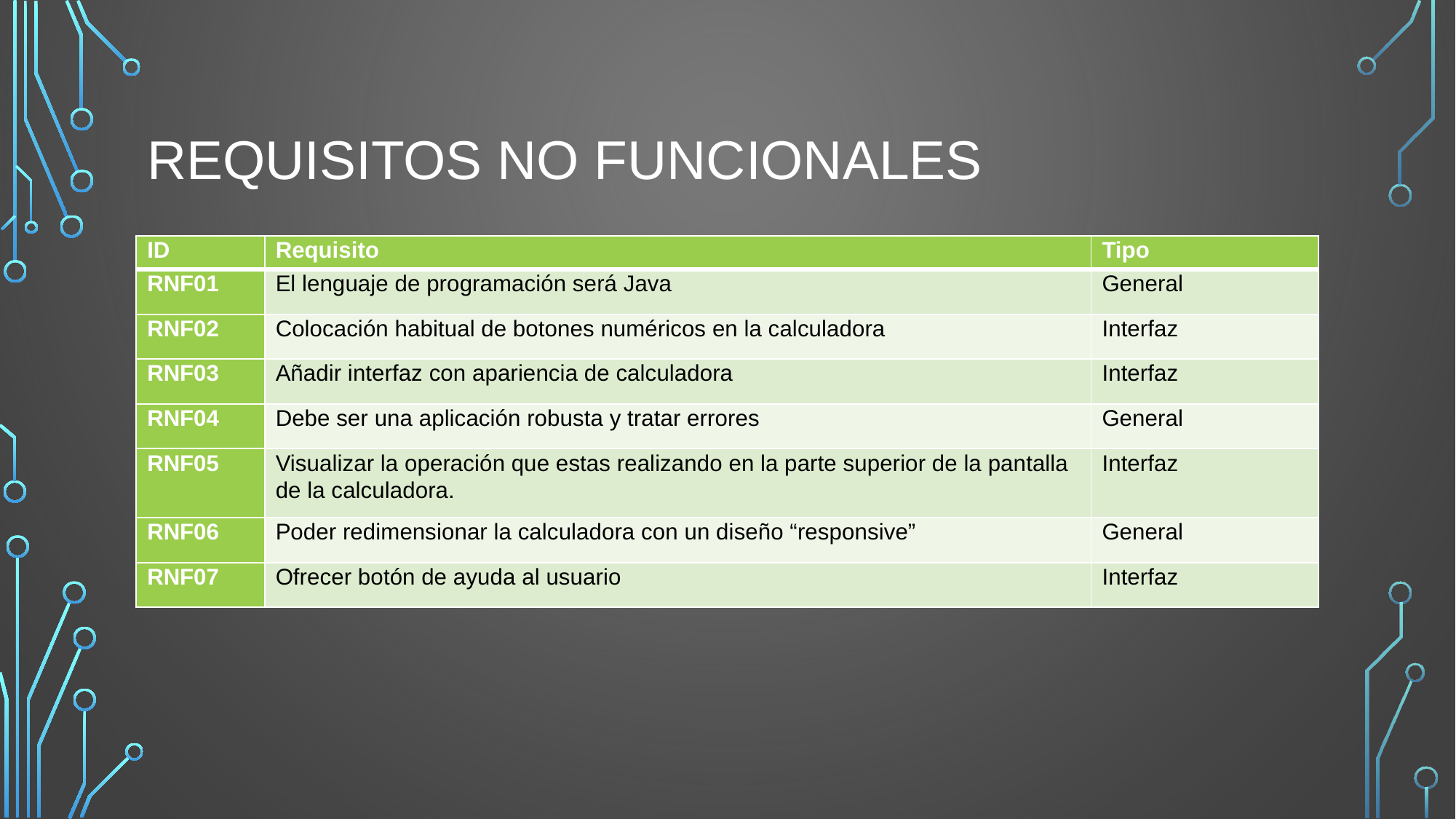

# REQUISITOS NO FUNCIONALES
| ID | Requisito | Tipo |
| --- | --- | --- |
| RNF01 | El lenguaje de programación será Java | General |
| RNF02 | Colocación habitual de botones numéricos en la calculadora | Interfaz |
| RNF03 | Añadir interfaz con apariencia de calculadora | Interfaz |
| RNF04 | Debe ser una aplicación robusta y tratar errores | General |
| RNF05 | Visualizar la operación que estas realizando en la parte superior de la pantalla de la calculadora. | Interfaz |
| RNF06 | Poder redimensionar la calculadora con un diseño “responsive” | General |
| RNF07 | Ofrecer botón de ayuda al usuario | Interfaz |